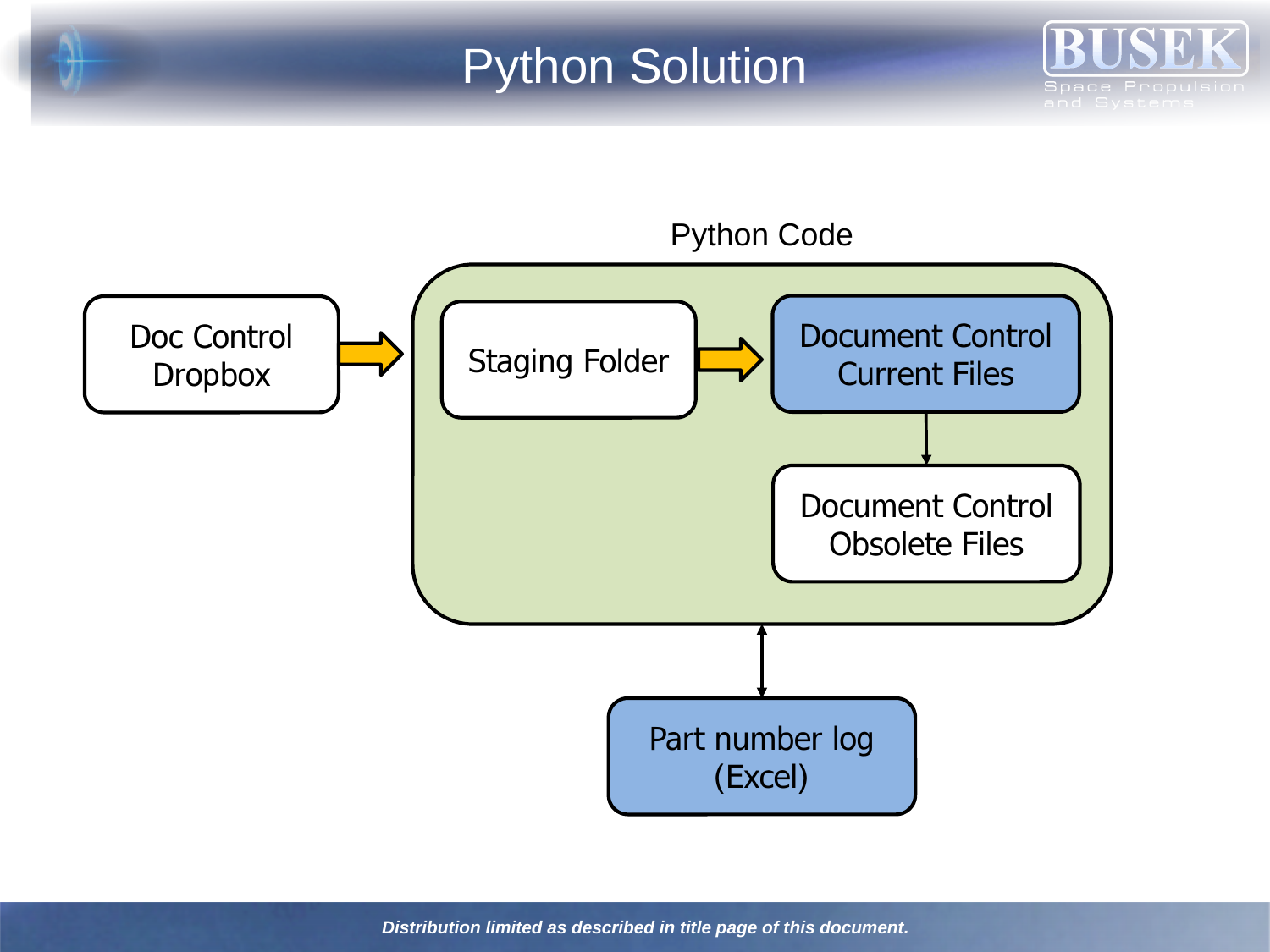

Python Solution
Python Code

Document Control Current Files
Doc Control Dropbox
Staging Folder

Document Control Obsolete Files
Part number log
(Excel)